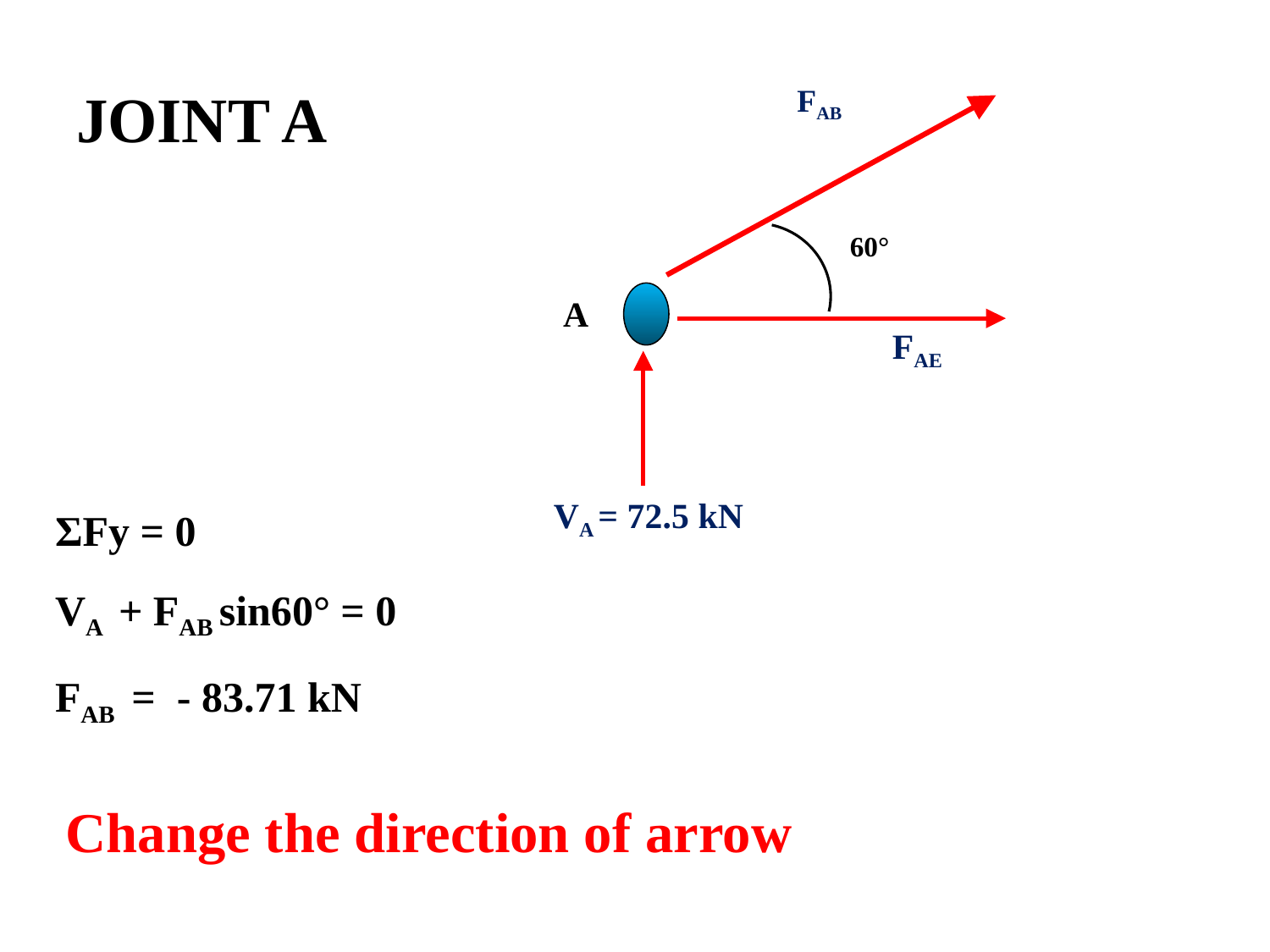

# JOINT A
FAB
60°

VA = 72.5 kN
FAE

A
ΣFy = 0
VA  + FAB sin60° = 0
FAB  =  - 83.71 kN
Change the direction of arrow